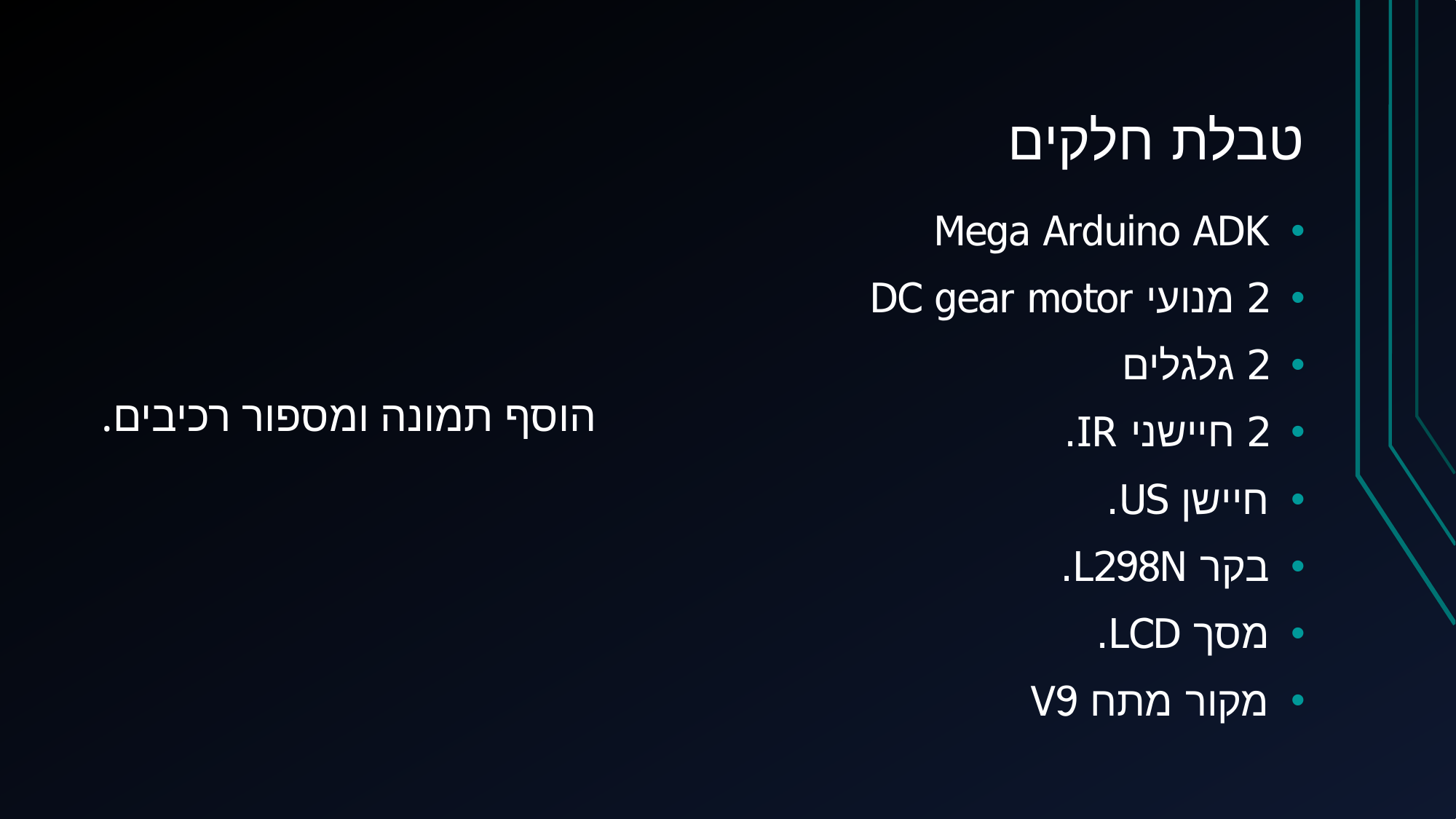

# טבלת חלקים
Mega Arduino ADK
2 מנועי DC gear motor
2 גלגלים
2 חיישני IR.
חיישן US.
בקר L298N.
מסך LCD.
מקור מתח V9
הוסף תמונה ומספור רכיבים.